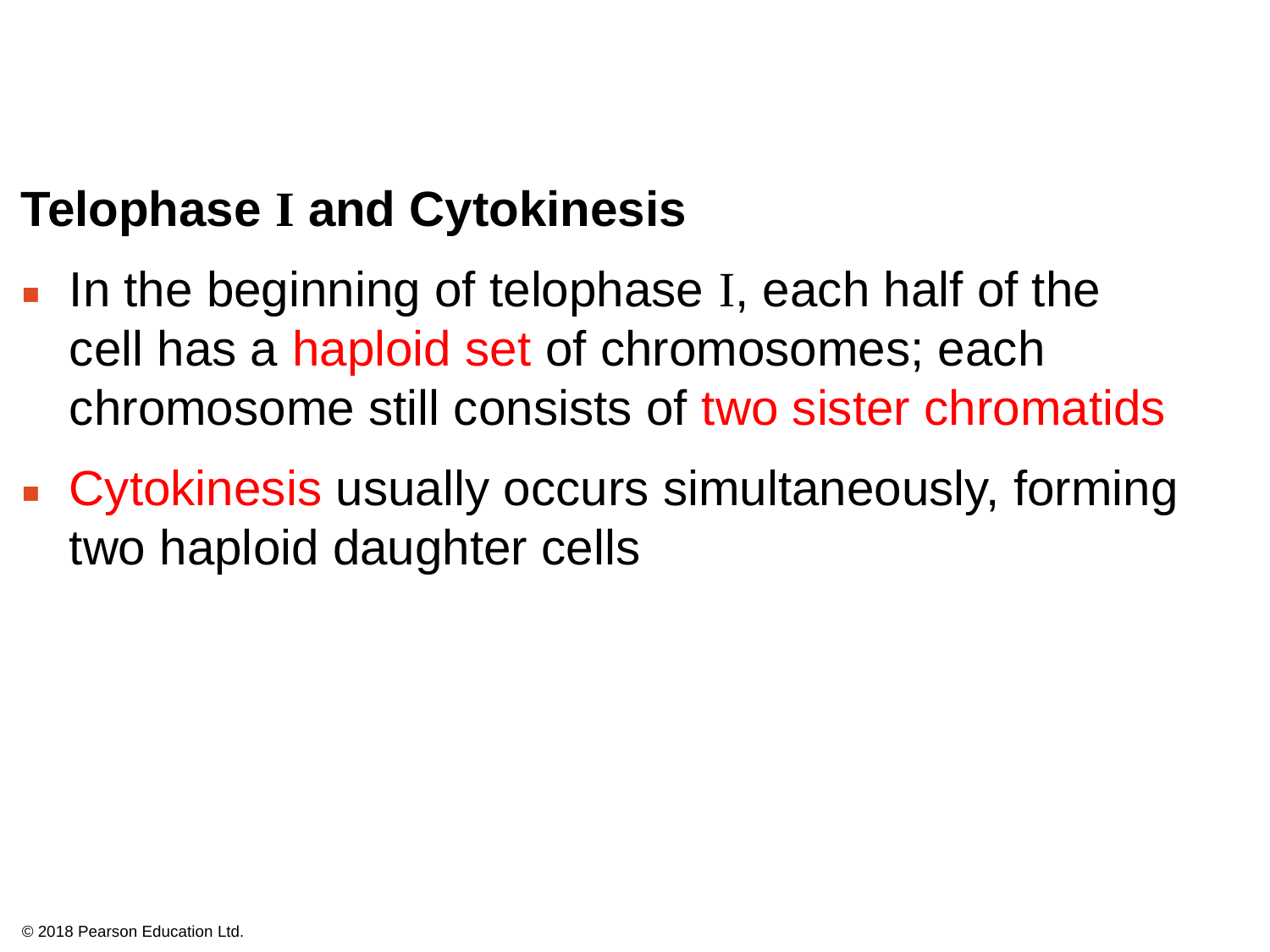

Telophase I and Cytokinesis
In the beginning of telophase I, each half of the
cell has a haploid set of chromosomes; each chromosome still consists of two sister chromatids
Cytokinesis usually occurs simultaneously, forming two haploid daughter cells
© 2018 Pearson Education Ltd.